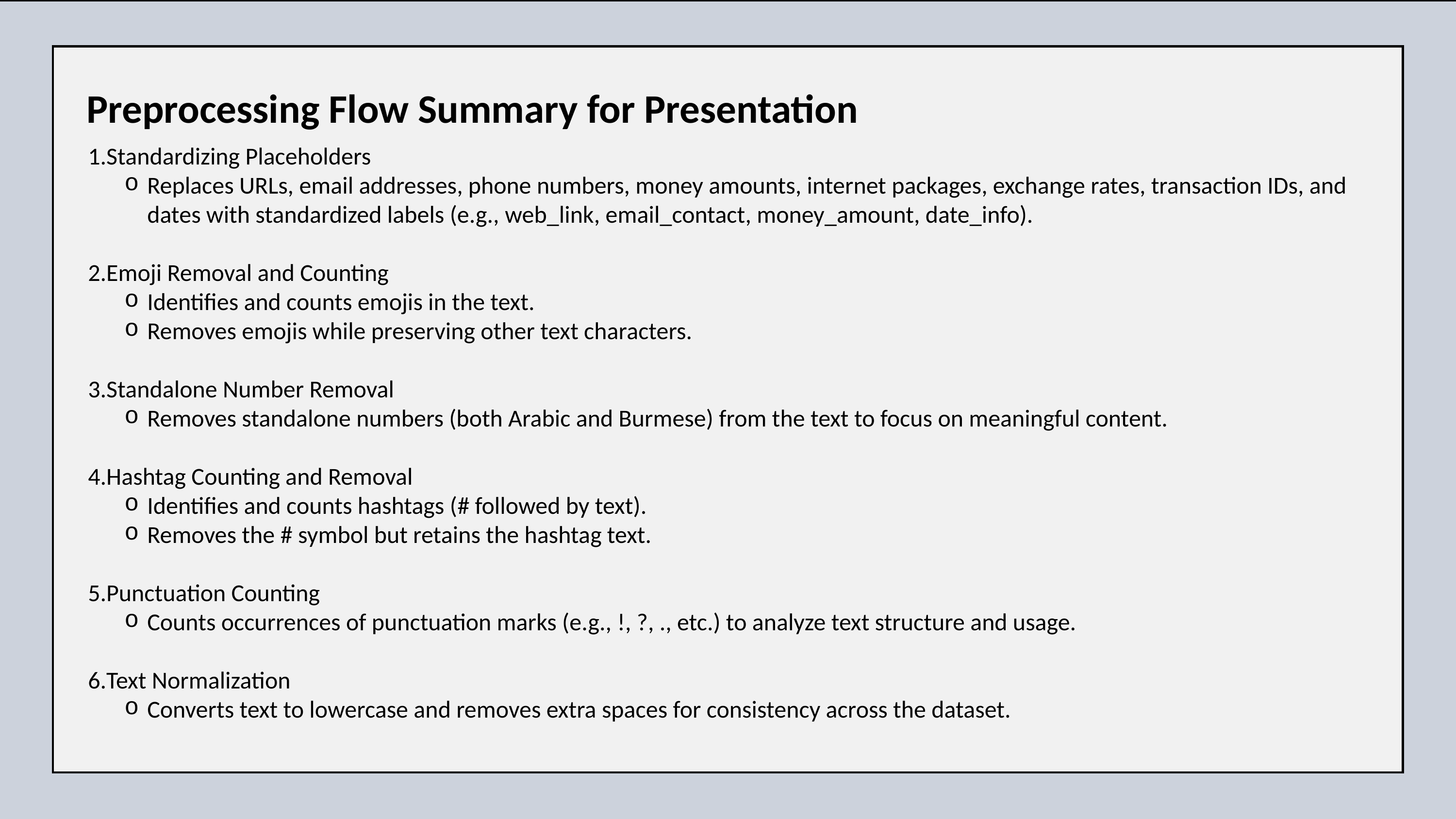

Preprocessing Flow Summary for Presentation
Standardizing Placeholders
Replaces URLs, email addresses, phone numbers, money amounts, internet packages, exchange rates, transaction IDs, and dates with standardized labels (e.g., web_link, email_contact, money_amount, date_info).

Emoji Removal and Counting
Identifies and counts emojis in the text.
Removes emojis while preserving other text characters.

Standalone Number Removal
Removes standalone numbers (both Arabic and Burmese) from the text to focus on meaningful content.

Hashtag Counting and Removal
Identifies and counts hashtags (# followed by text).
Removes the # symbol but retains the hashtag text.

Punctuation Counting
Counts occurrences of punctuation marks (e.g., !, ?, ., etc.) to analyze text structure and usage.

Text Normalization
Converts text to lowercase and removes extra spaces for consistency across the dataset.